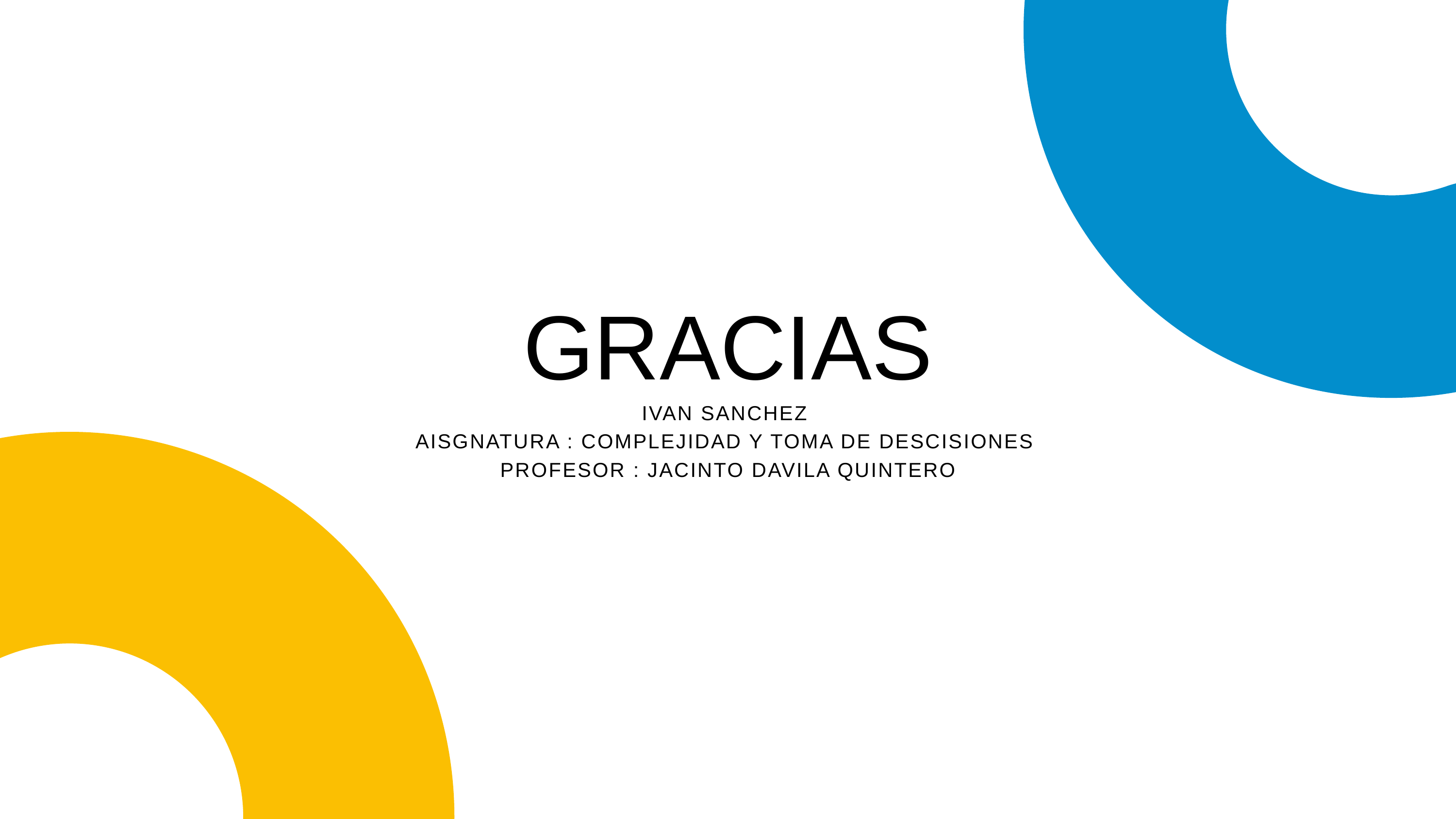

GRACIAS
IVAN SANCHEZ
AISGNATURA : COMPLEJIDAD Y TOMA DE DESCISIONES
PROFESOR : JACINTO DAVILA QUINTERO